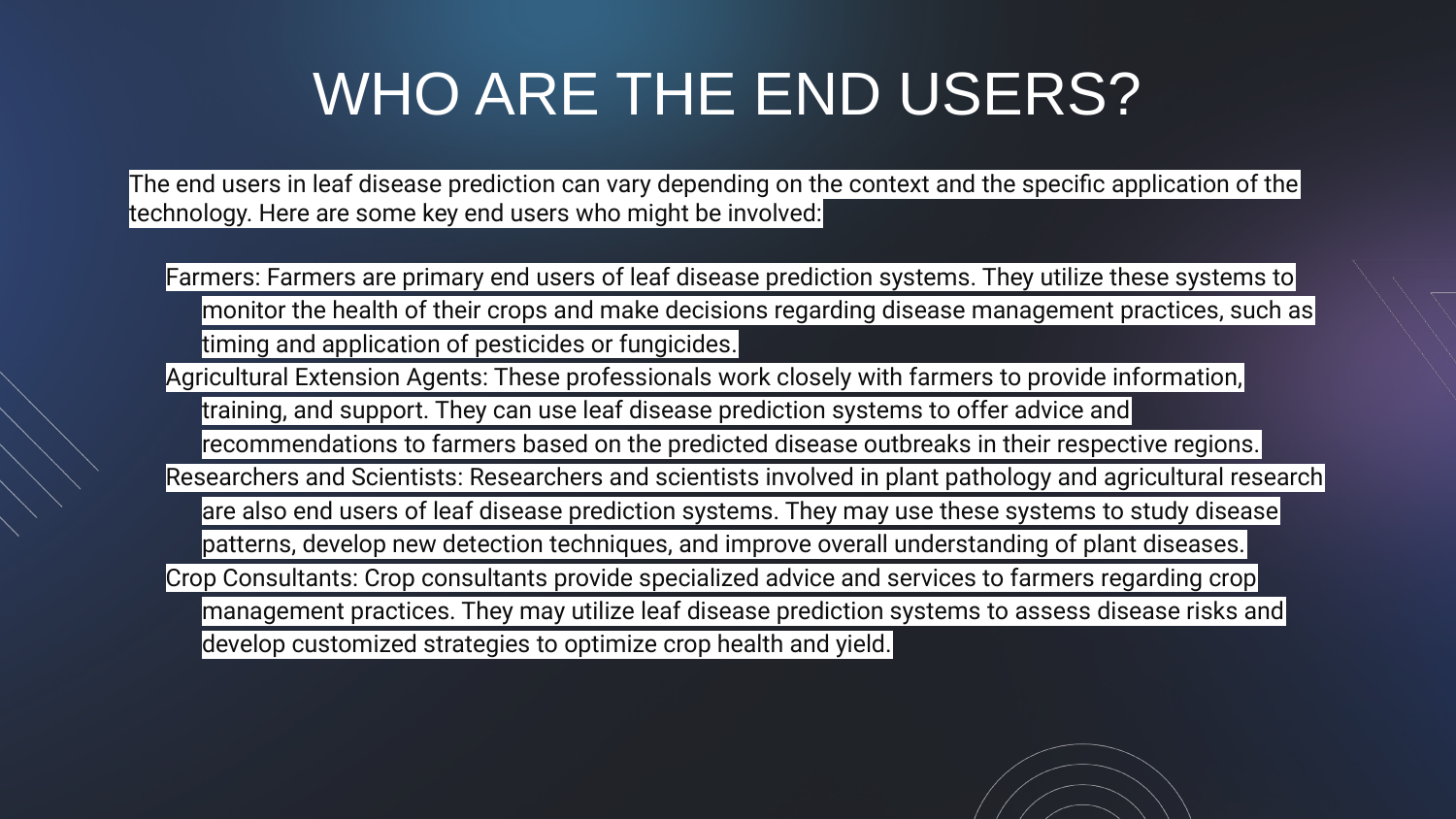

# WHO ARE THE END USERS?
The end users in leaf disease prediction can vary depending on the context and the specific application of the technology. Here are some key end users who might be involved:
Farmers: Farmers are primary end users of leaf disease prediction systems. They utilize these systems to monitor the health of their crops and make decisions regarding disease management practices, such as timing and application of pesticides or fungicides.
Agricultural Extension Agents: These professionals work closely with farmers to provide information, training, and support. They can use leaf disease prediction systems to offer advice and recommendations to farmers based on the predicted disease outbreaks in their respective regions.
Researchers and Scientists: Researchers and scientists involved in plant pathology and agricultural research are also end users of leaf disease prediction systems. They may use these systems to study disease patterns, develop new detection techniques, and improve overall understanding of plant diseases.
Crop Consultants: Crop consultants provide specialized advice and services to farmers regarding crop management practices. They may utilize leaf disease prediction systems to assess disease risks and develop customized strategies to optimize crop health and yield.